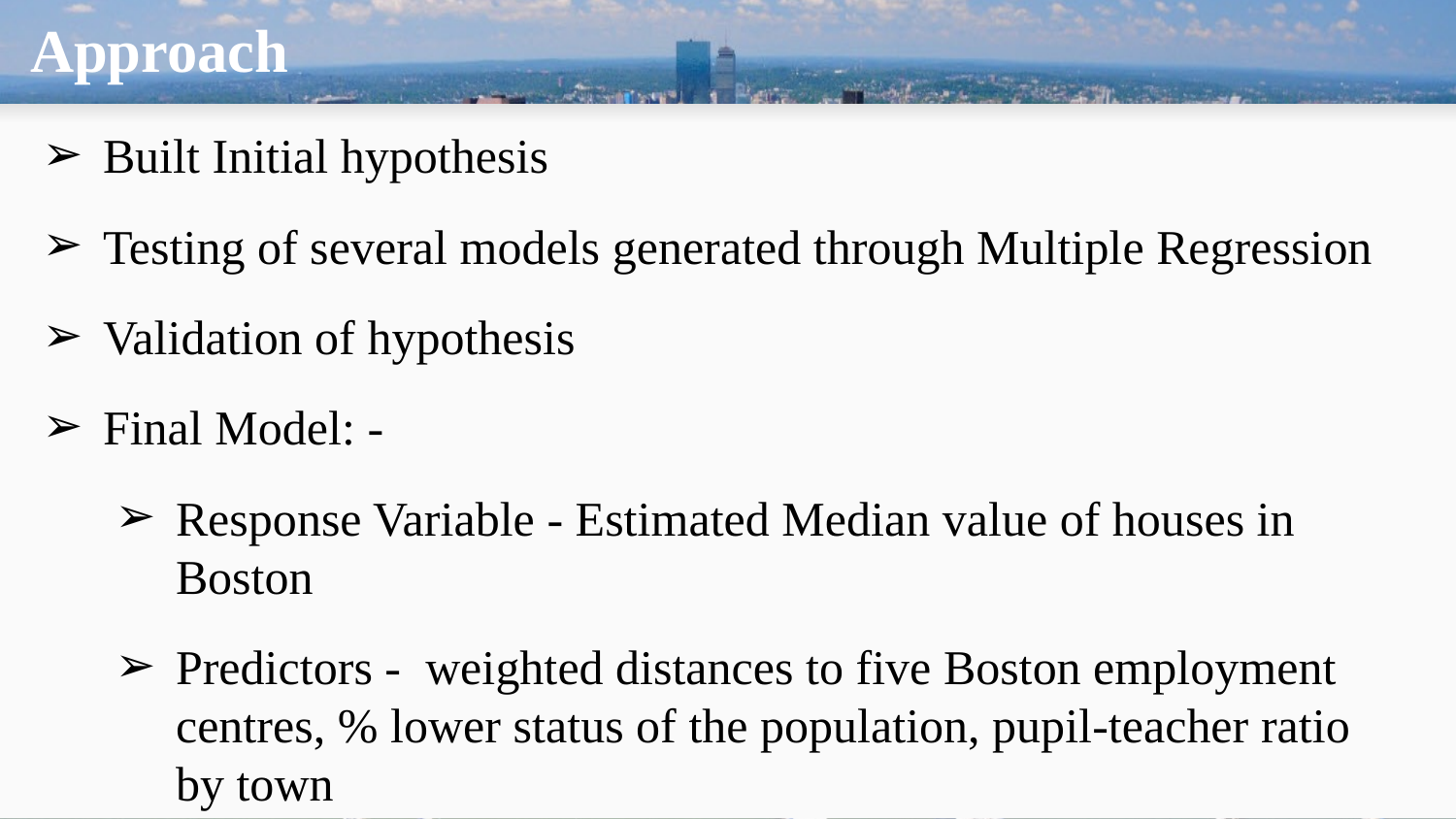

# Approach
Built Initial hypothesis
Testing of several models generated through Multiple Regression
Validation of hypothesis
Final Model: -
Response Variable - Estimated Median value of houses in Boston
Predictors -  weighted distances to five Boston employment centres, % lower status of the population, pupil-teacher ratio by town